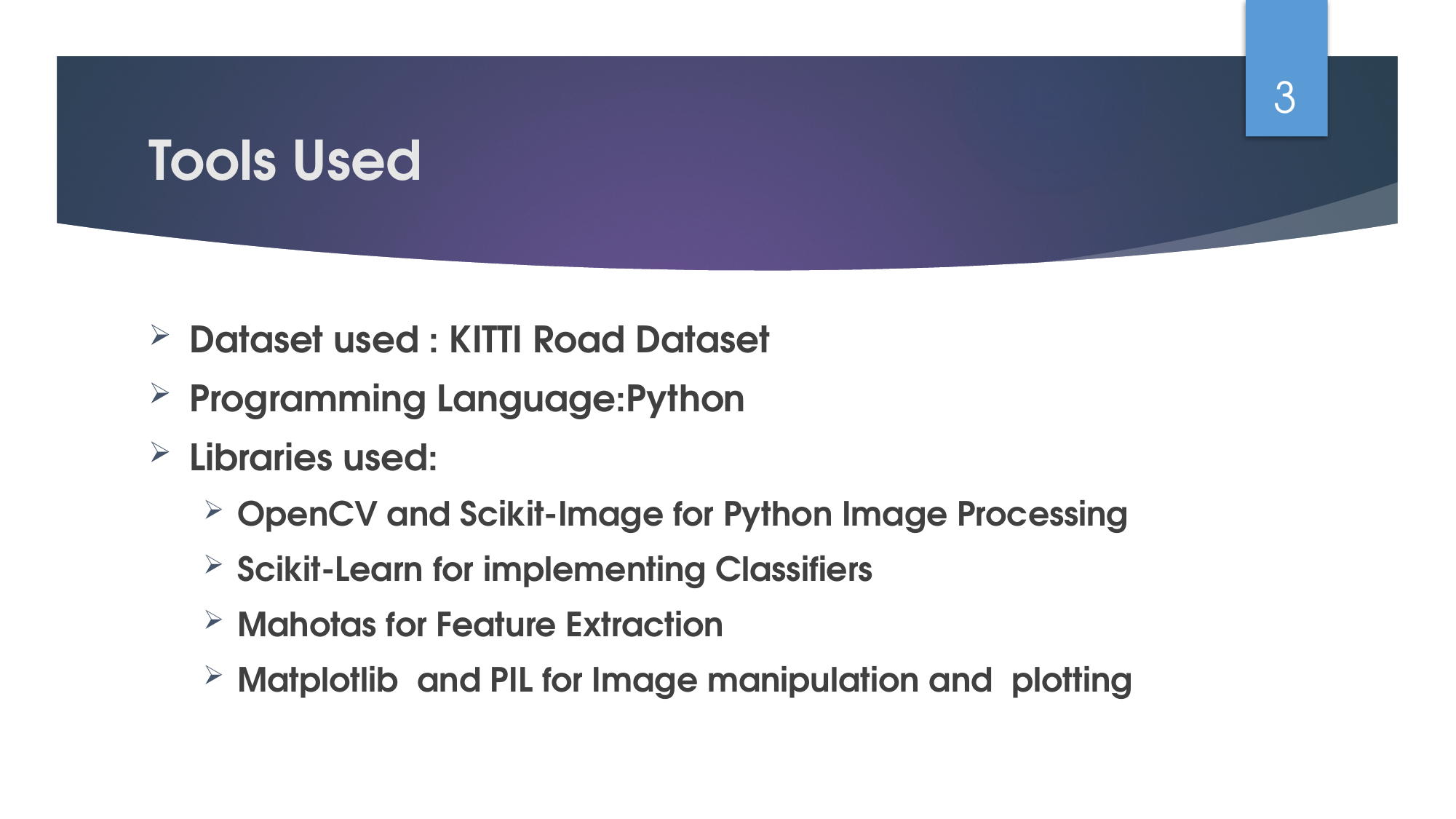

3
# Tools Used
Dataset used : KITTI Road Dataset
Programming Language:	Python
Libraries used:
OpenCV and Scikit-Image for Python Image Processing
Scikit-Learn for implementing Classifiers
Mahotas for Feature Extraction
Matplotlib  and PIL for Image manipulation and  plotting